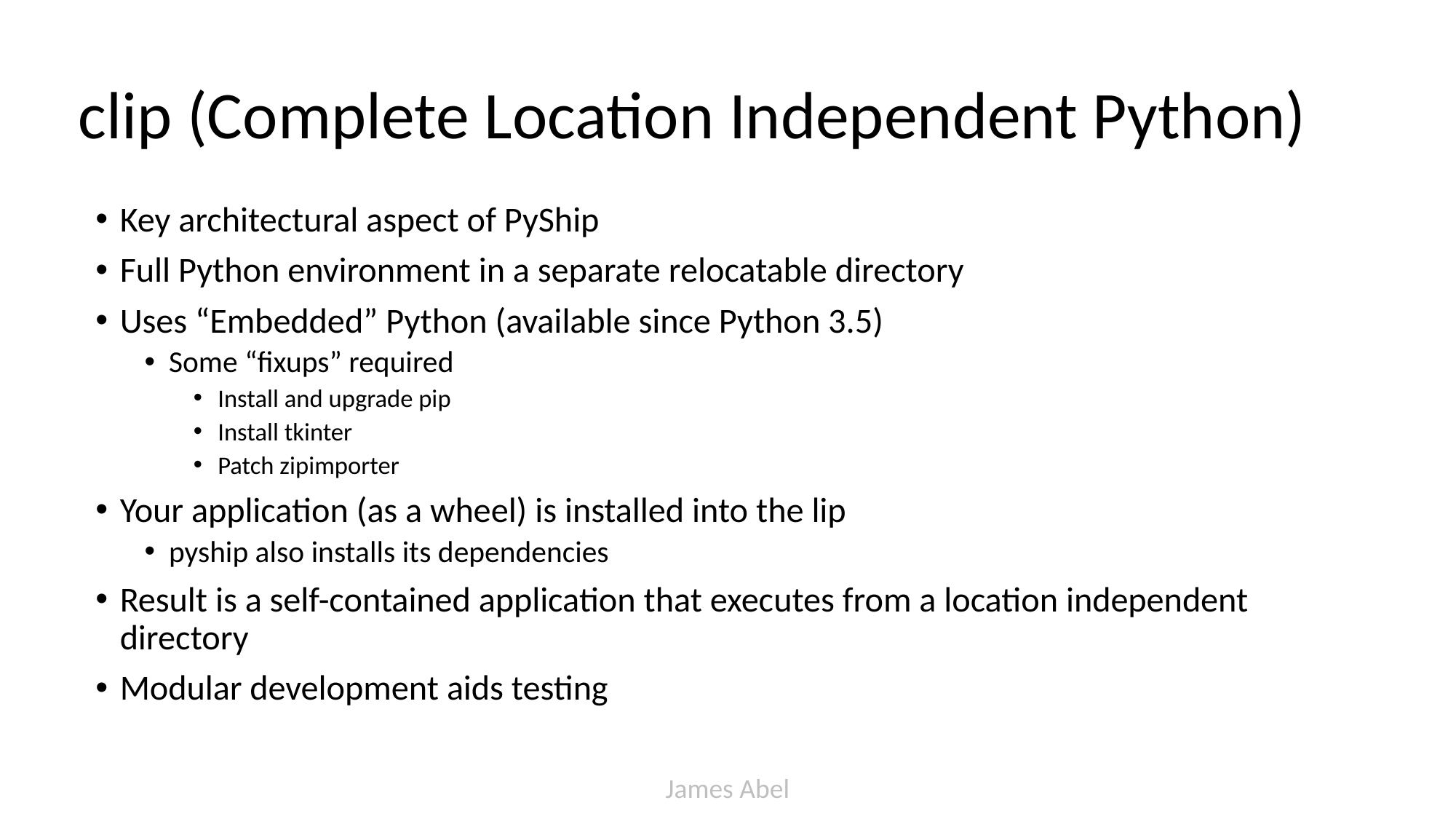

# clip (Complete Location Independent Python)
Key architectural aspect of PyShip
Full Python environment in a separate relocatable directory
Uses “Embedded” Python (available since Python 3.5)
Some “fixups” required
Install and upgrade pip
Install tkinter
Patch zipimporter
Your application (as a wheel) is installed into the lip
pyship also installs its dependencies
Result is a self-contained application that executes from a location independent directory
Modular development aids testing